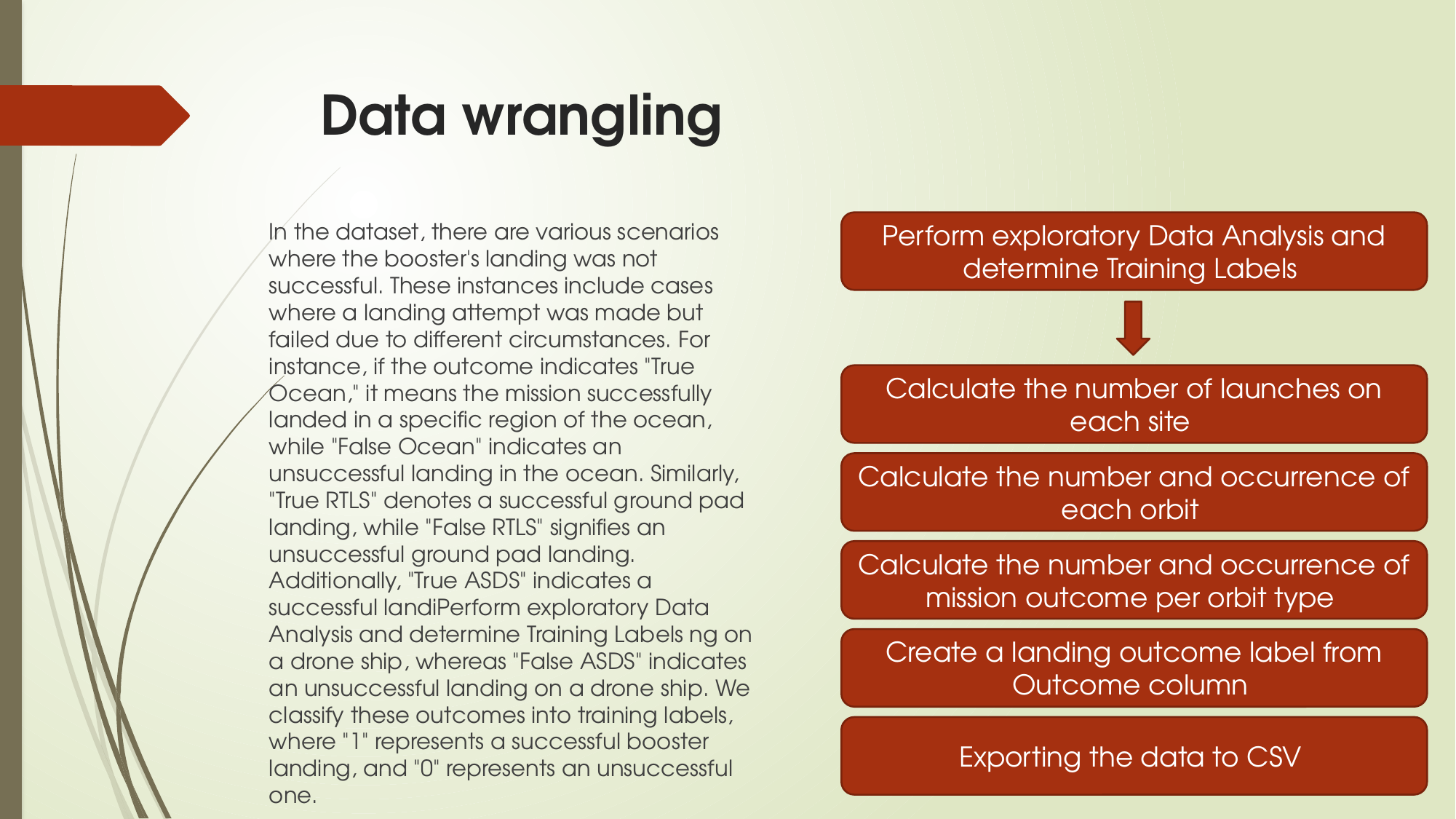

# Data wrangling
In the dataset, there are various scenarios where the booster's landing was not successful. These instances include cases where a landing attempt was made but failed due to different circumstances. For instance, if the outcome indicates "True Ocean," it means the mission successfully landed in a specific region of the ocean, while "False Ocean" indicates an unsuccessful landing in the ocean. Similarly, "True RTLS" denotes a successful ground pad landing, while "False RTLS" signifies an unsuccessful ground pad landing. Additionally, "True ASDS" indicates a successful landiPerform exploratory Data Analysis and determine Training Labels ng on a drone ship, whereas "False ASDS" indicates an unsuccessful landing on a drone ship. We classify these outcomes into training labels, where "1" represents a successful booster landing, and "0" represents an unsuccessful one.
Perform exploratory Data Analysis and determine Training Labels

Calculate the number of launches on each site
Calculate the number and occurrence of each orbit
Calculate the number and occurrence of mission outcome per orbit type
Create a landing outcome label from Outcome column
Exporting the data to CSV